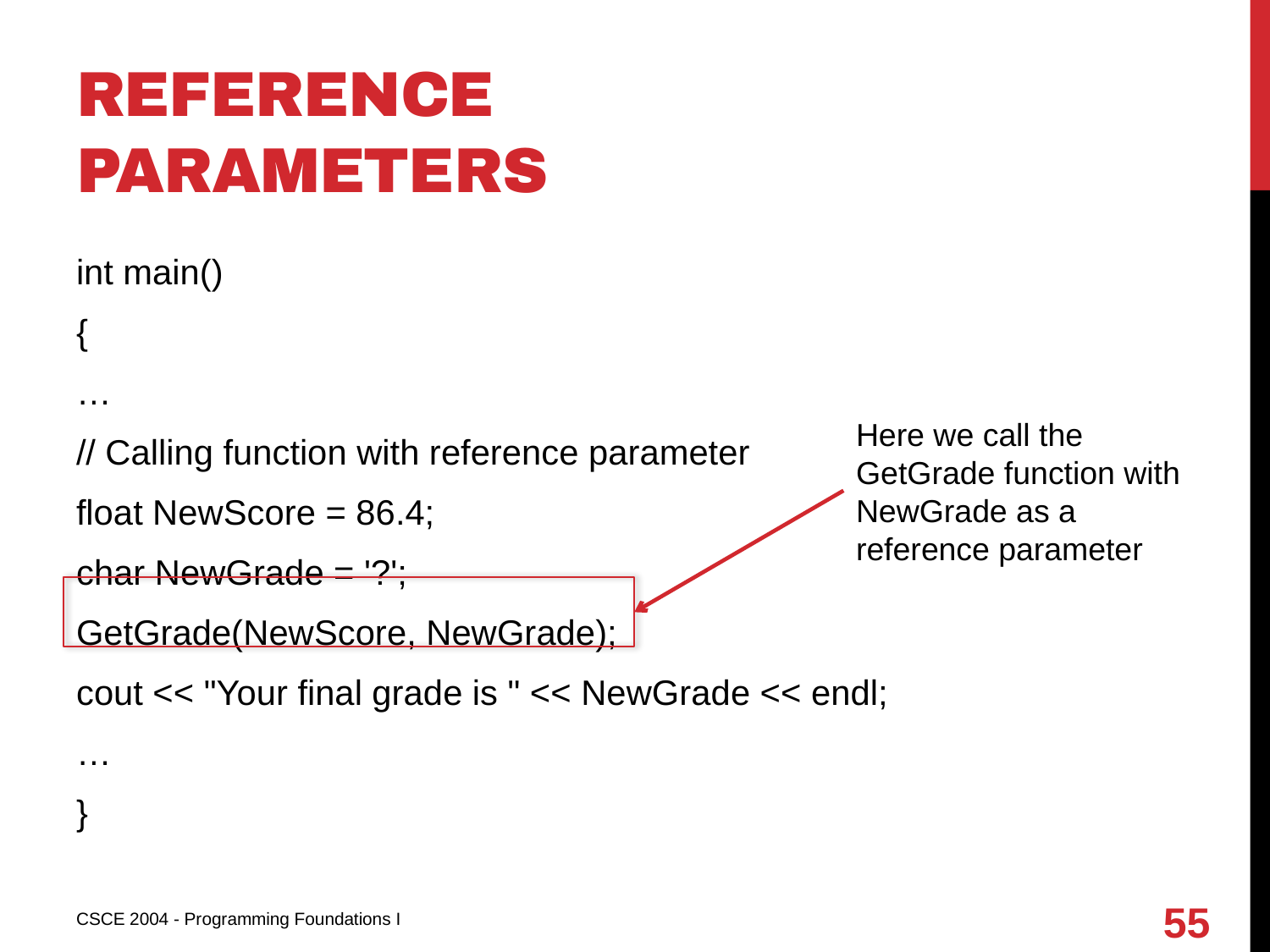

# Reference parameters
int main()
{
…
// Calling function with reference parameter
float NewScore = 86.4;
char NewGrade = '?';
GetGrade(NewScore, NewGrade);
cout << "Your final grade is " << NewGrade << endl;
…
}
Here we call the GetGrade function with NewGrade as a reference parameter

55
CSCE 2004 - Programming Foundations I